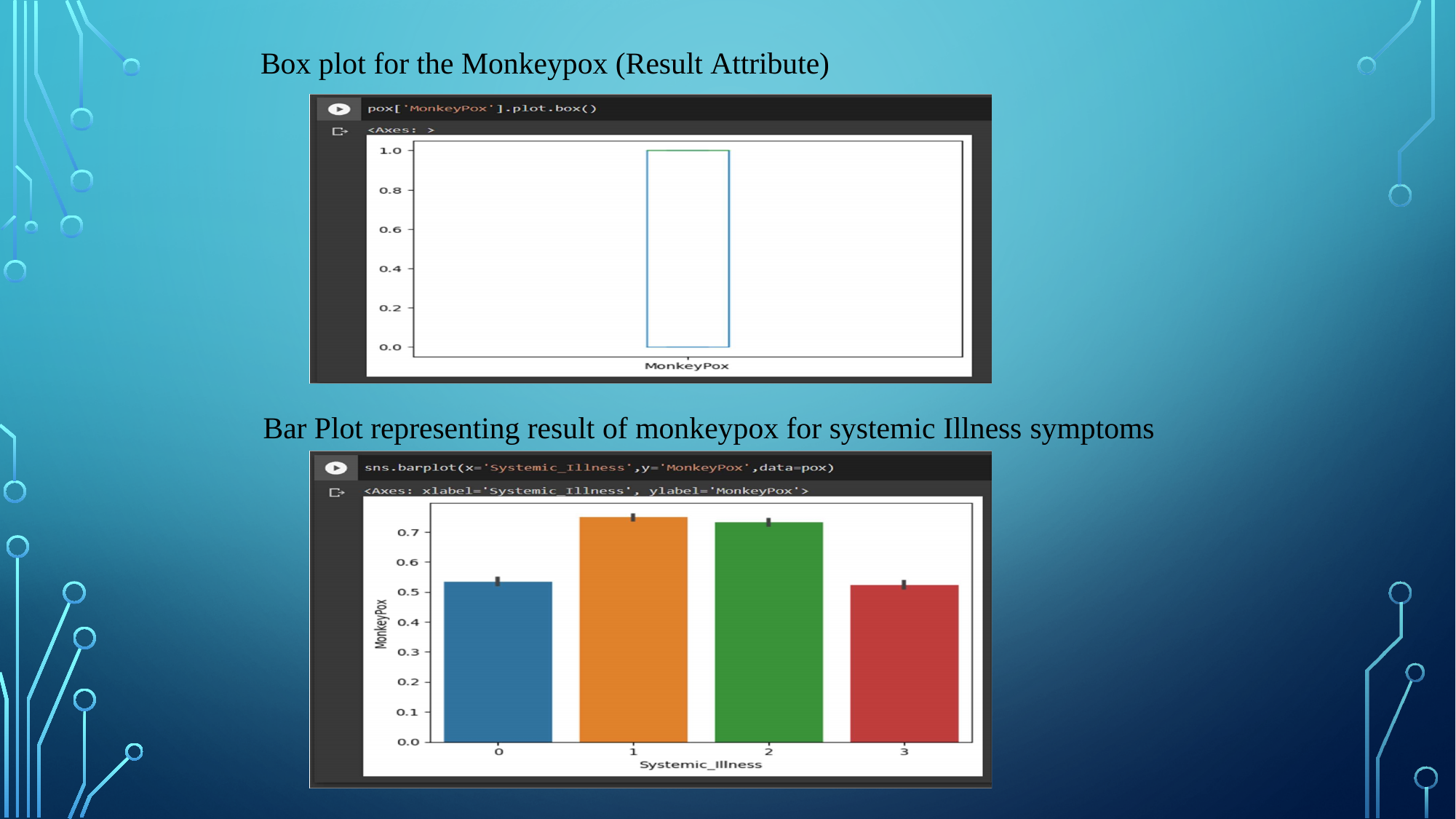

Box plot for the Monkeypox (Result Attribute)

Bar Plot representing result of monkeypox for systemic Illness symptoms